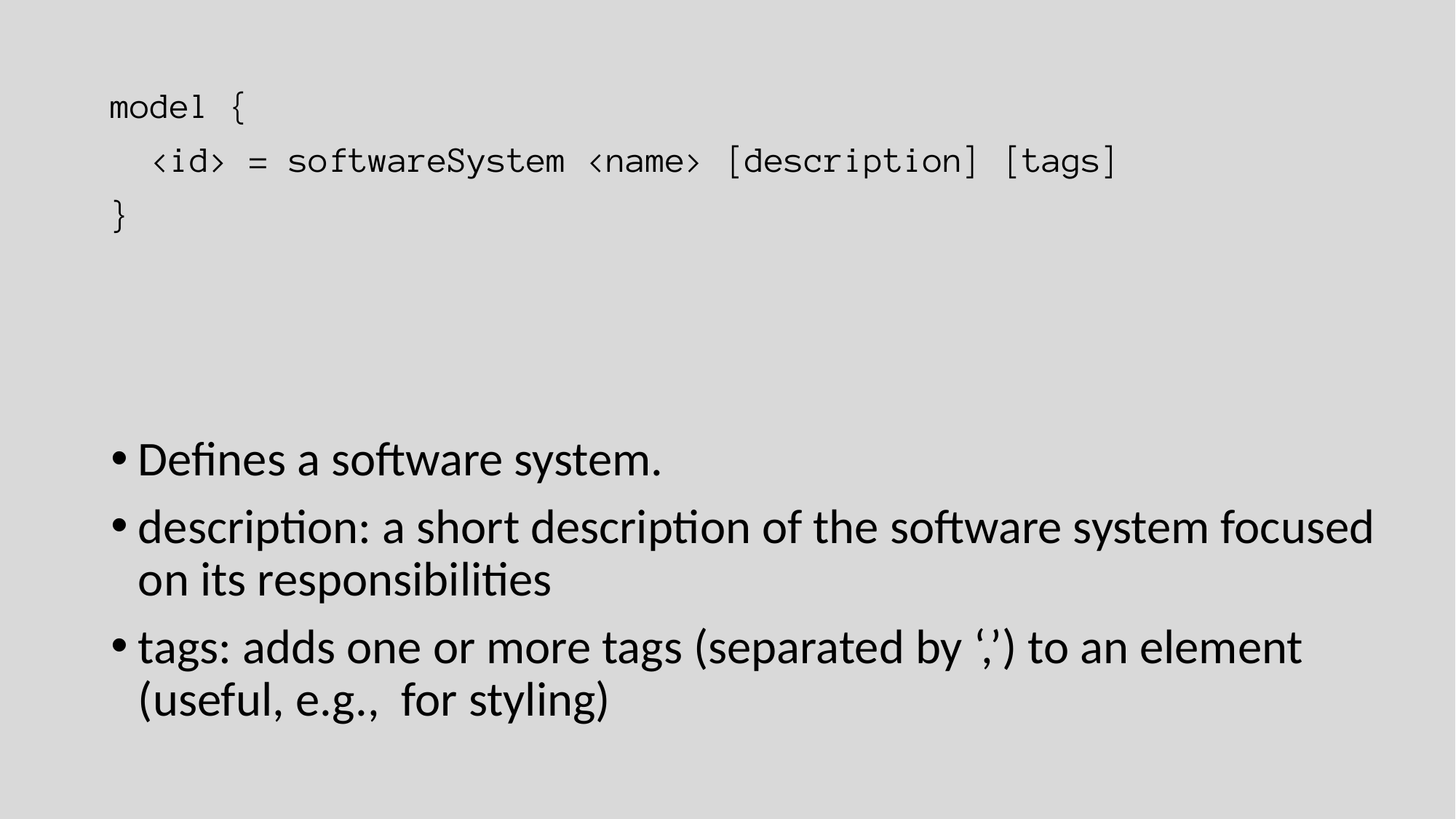

model {
  <id> = softwareSystem <name> [description] [tags]
}
Defines a software system.
description: a short description of the software system focused on its responsibilities
tags: adds one or more tags (separated by ‘,’) to an element (useful, e.g.,  for styling)